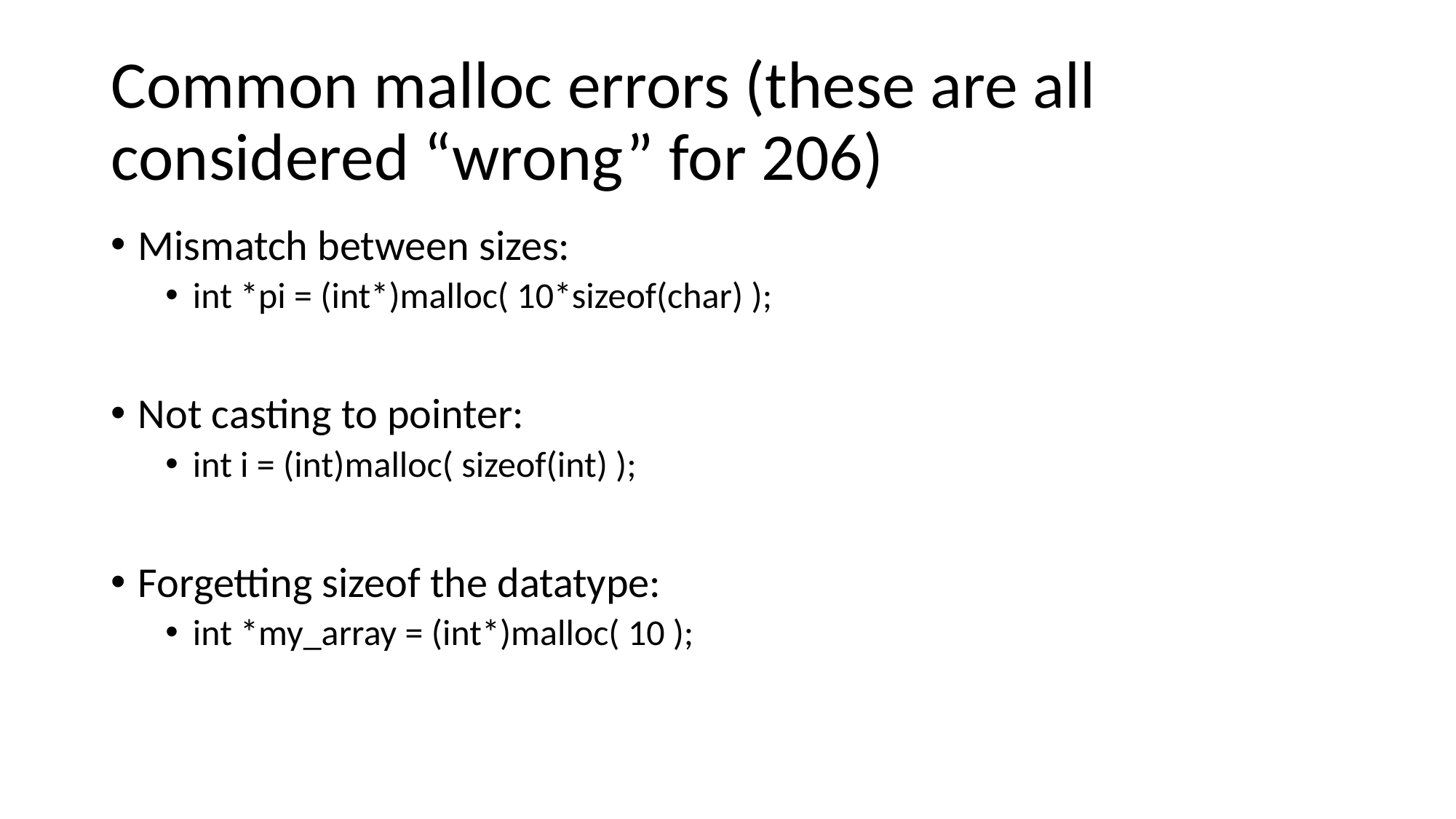

# Common malloc errors (these are all considered “wrong” for 206)
Mismatch between sizes:
int *pi = (int*)malloc( 10*sizeof(char) );

Not casting to pointer:
int i = (int)malloc( sizeof(int) );

Forgetting sizeof the datatype:
int *my_array = (int*)malloc( 10 );